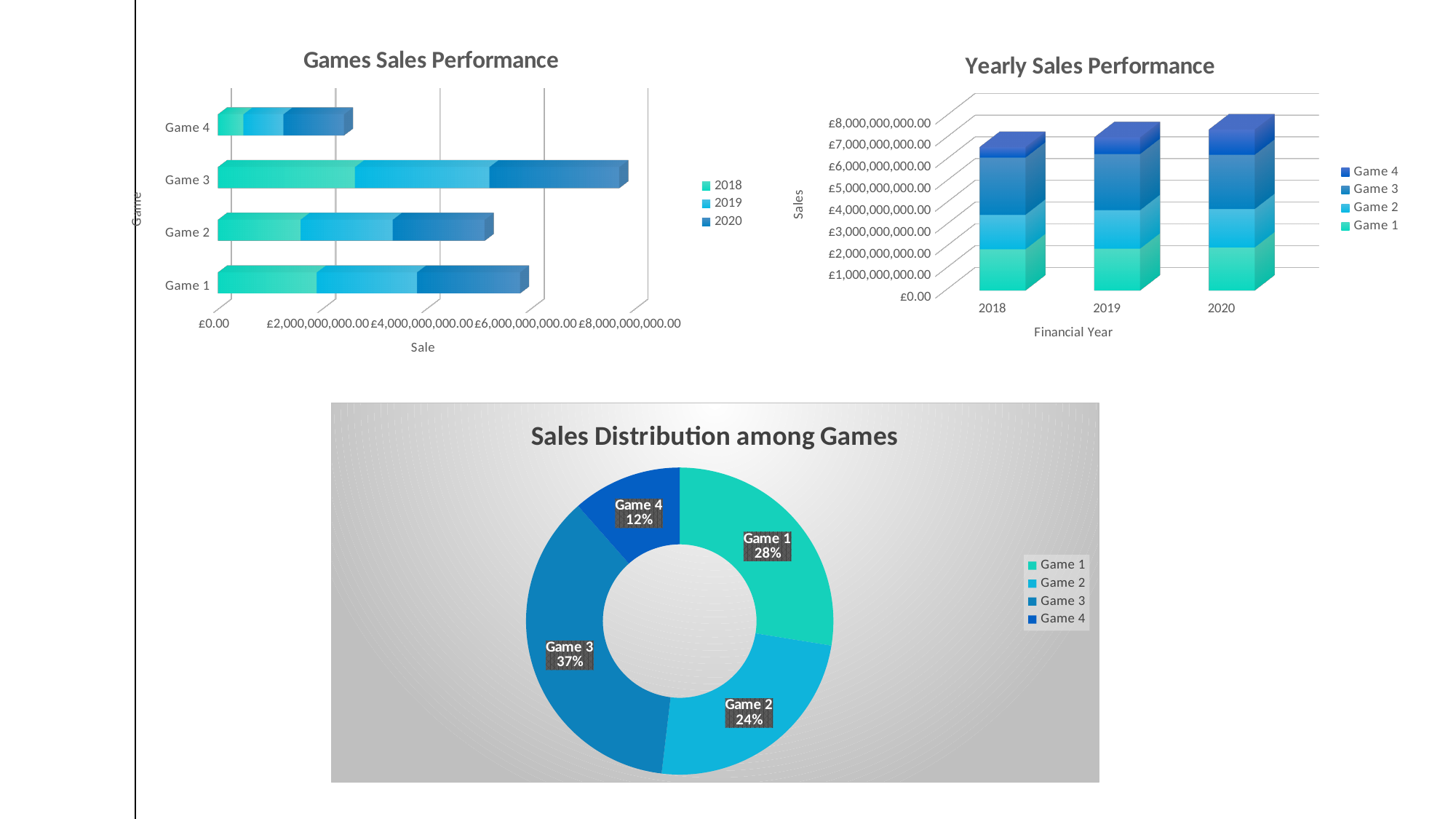

[unsupported chart]

[unsupported chart]

### Chart: Sales Distribution among Games

| Category | Total |
|---|---|
| Game 1 | 5797649293.494002 |
| Game 2 | 5120435234.615 |
| Game 3 | 7703779840.992458 |
| Game 4 | 2420720038.8235 |